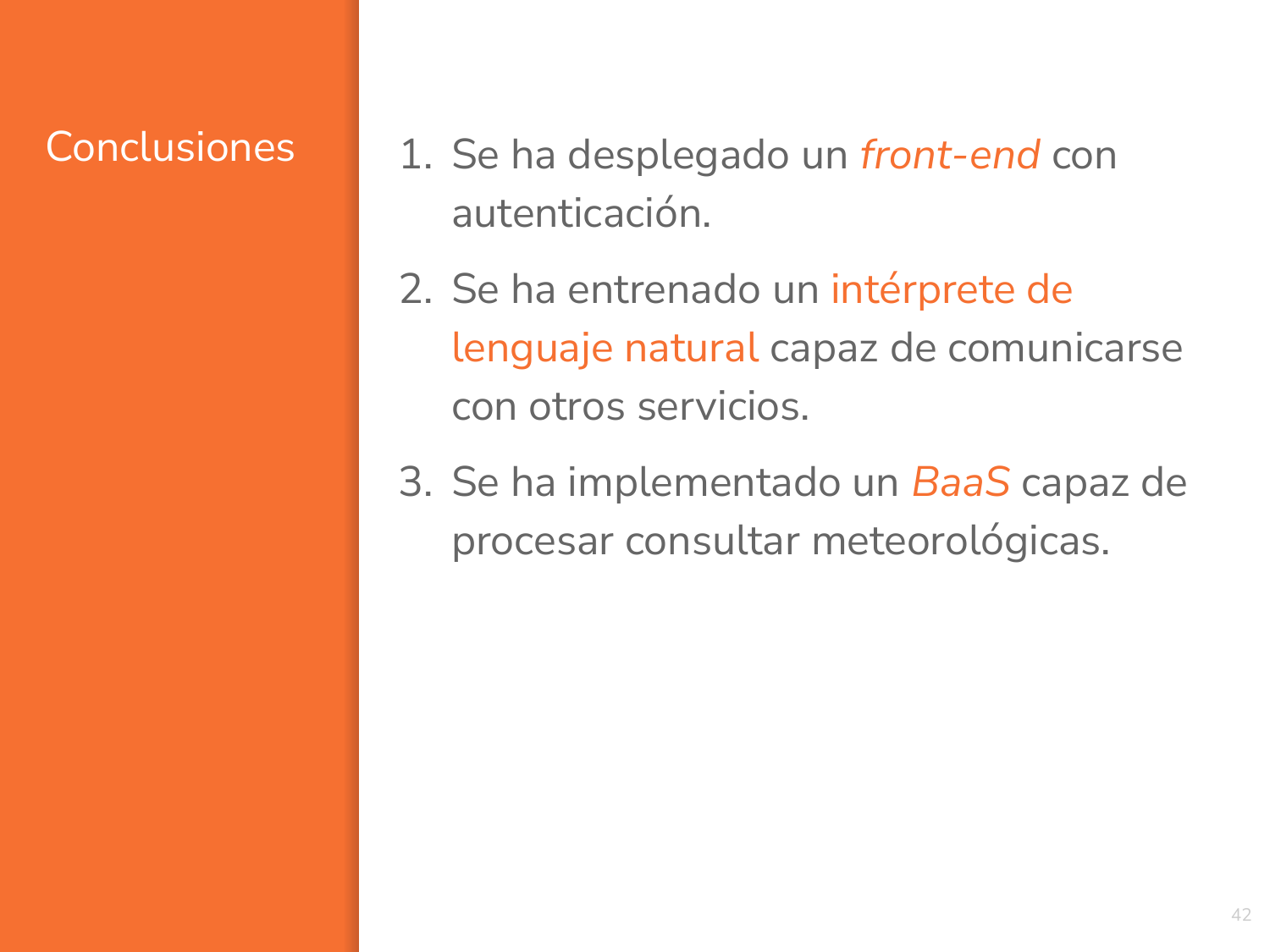

Se ha desplegado un front-end con autenticación.
Se ha entrenado un intérprete de lenguaje natural capaz de comunicarse con otros servicios.
Se ha implementado un BaaS capaz de procesar consultar meteorológicas.

# Conclusiones
42